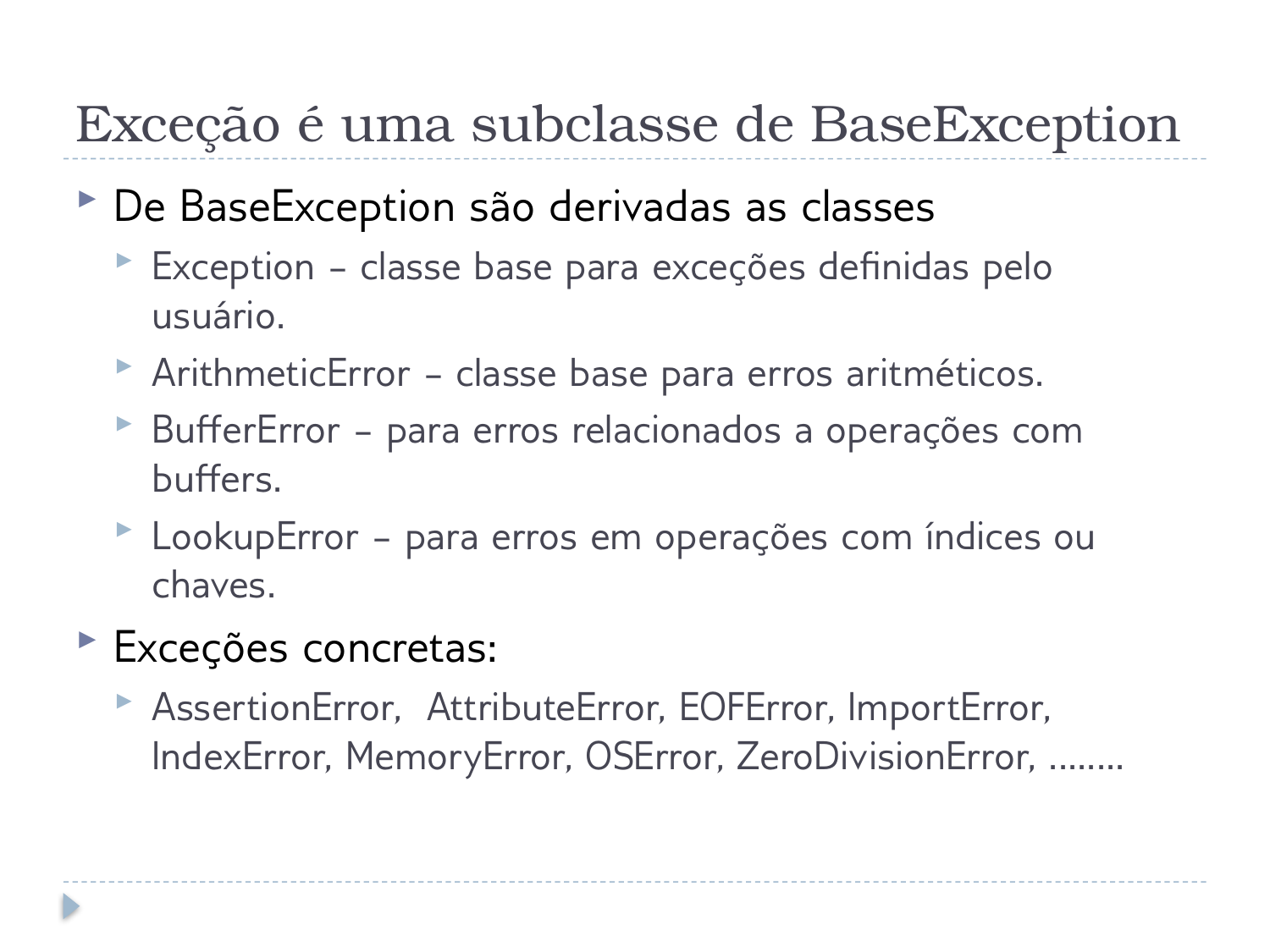

# Exceção é uma subclasse de BaseException
De BaseException são derivadas as classes
Exception – classe base para exceções definidas pelo usuário.
ArithmeticError – classe base para erros aritméticos.
BufferError – para erros relacionados a operações com buffers.
LookupError – para erros em operações com índices ou chaves.
Exceções concretas:
AssertionError,  AttributeError, EOFError, ImportError, IndexError, MemoryError, OSError, ZeroDivisionError, ........